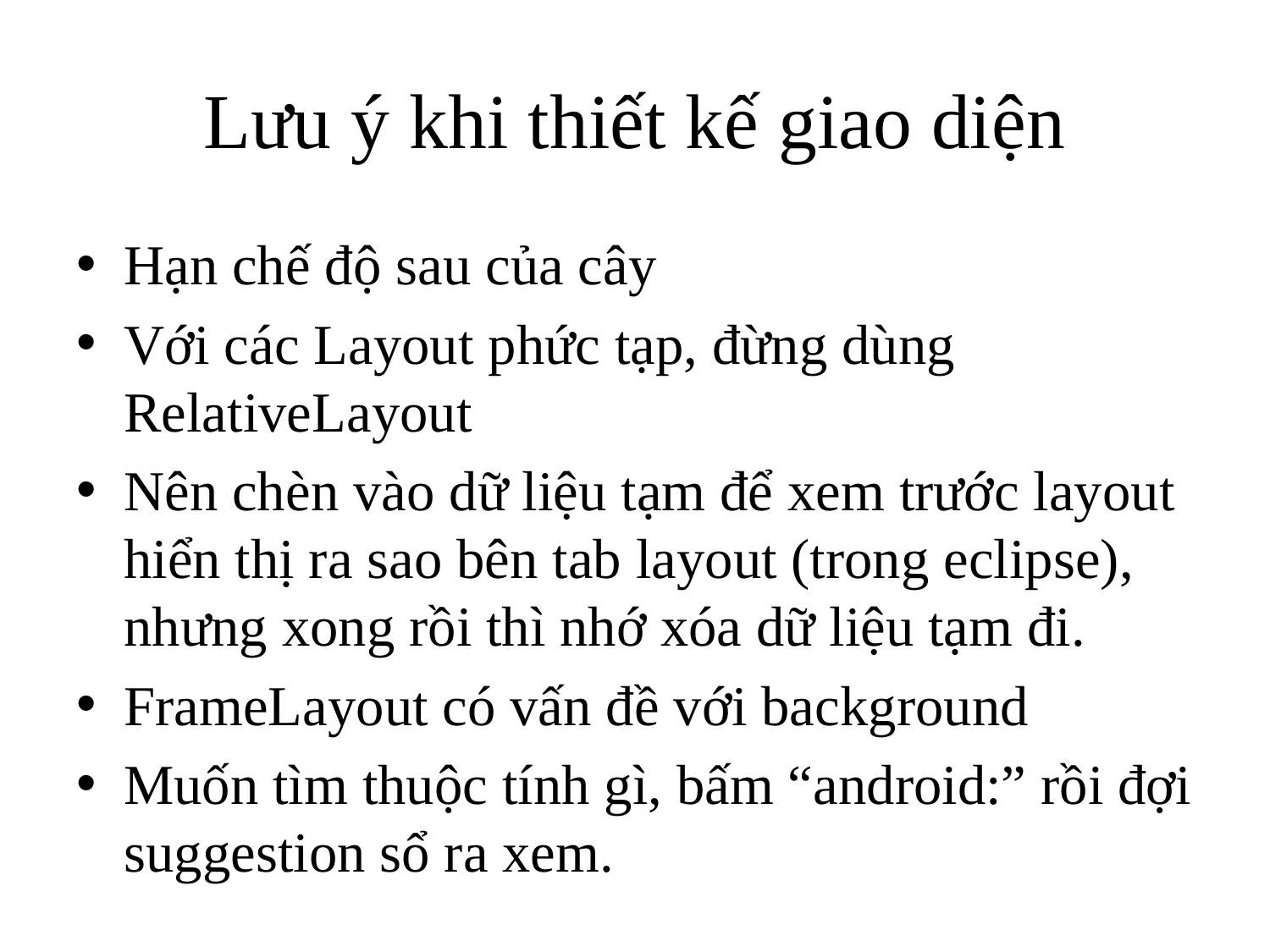

# Lưu ý khi thiết kế giao diện
Hạn chế độ sau của cây
Với các Layout phức tạp, đừng dùng RelativeLayout
Nên chèn vào dữ liệu tạm để xem trước layout hiển thị ra sao bên tab layout (trong eclipse), nhưng xong rồi thì nhớ xóa dữ liệu tạm đi.
FrameLayout có vấn đề với background
Muốn tìm thuộc tính gì, bấm “android:” rồi đợi suggestion sổ ra xem.